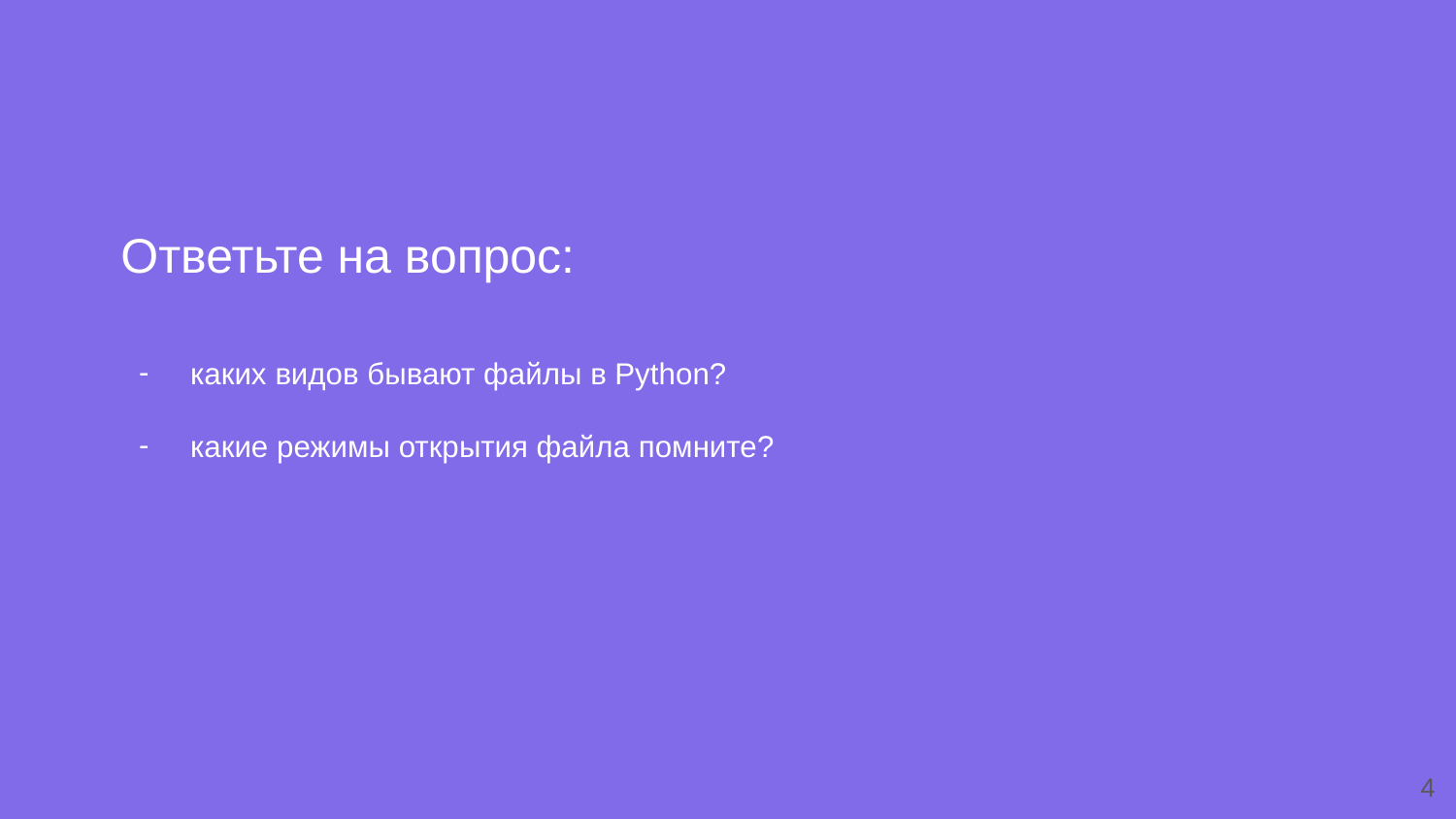

Ответьте на вопрос:
каких видов бывают файлы в Python?

какие режимы открытия файла помните?

4